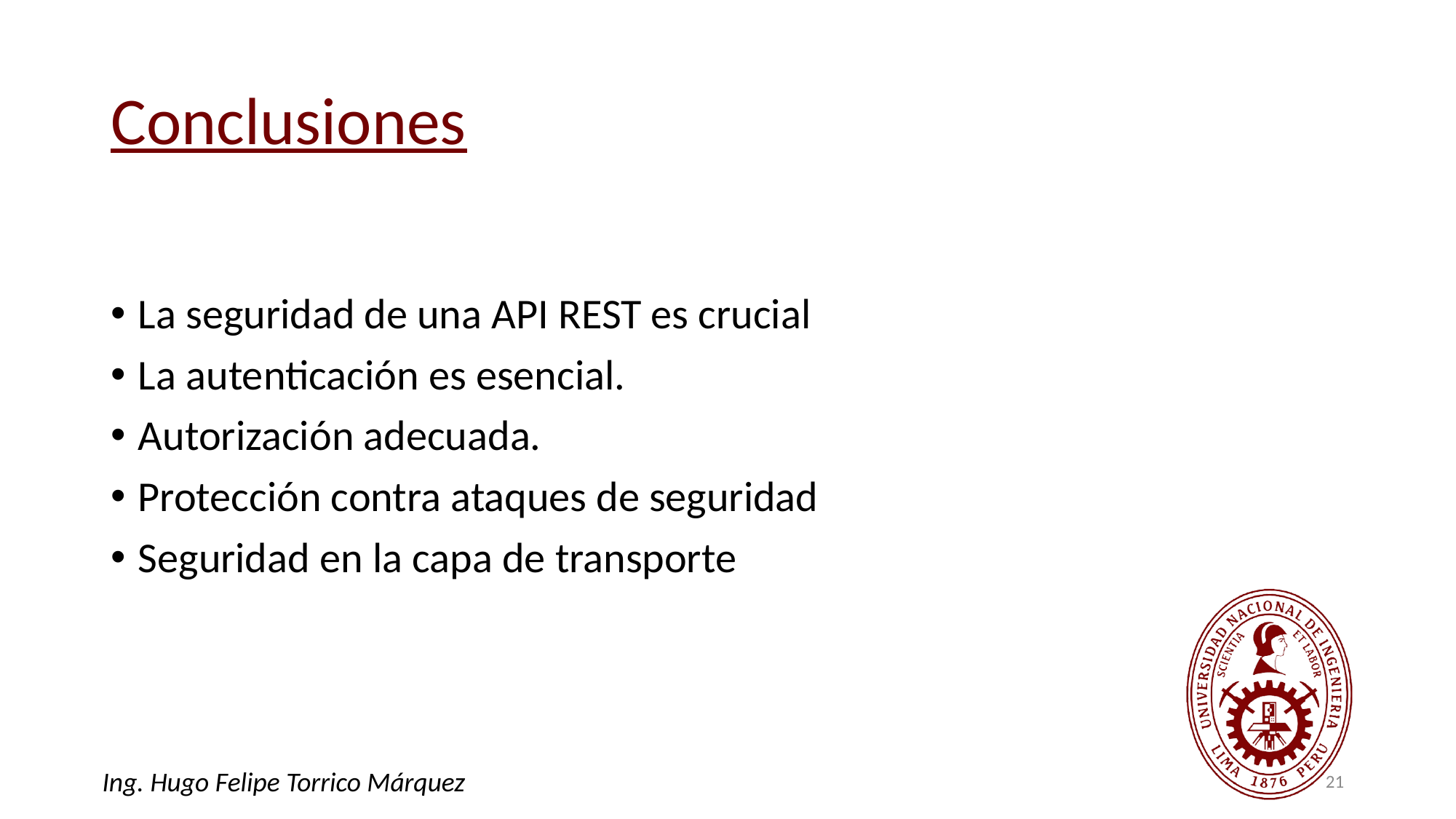

# Conclusiones

La seguridad de una API REST es crucial
La autenticación es esencial.
Autorización adecuada.
Protección contra ataques de seguridad
Seguridad en la capa de transporte

21